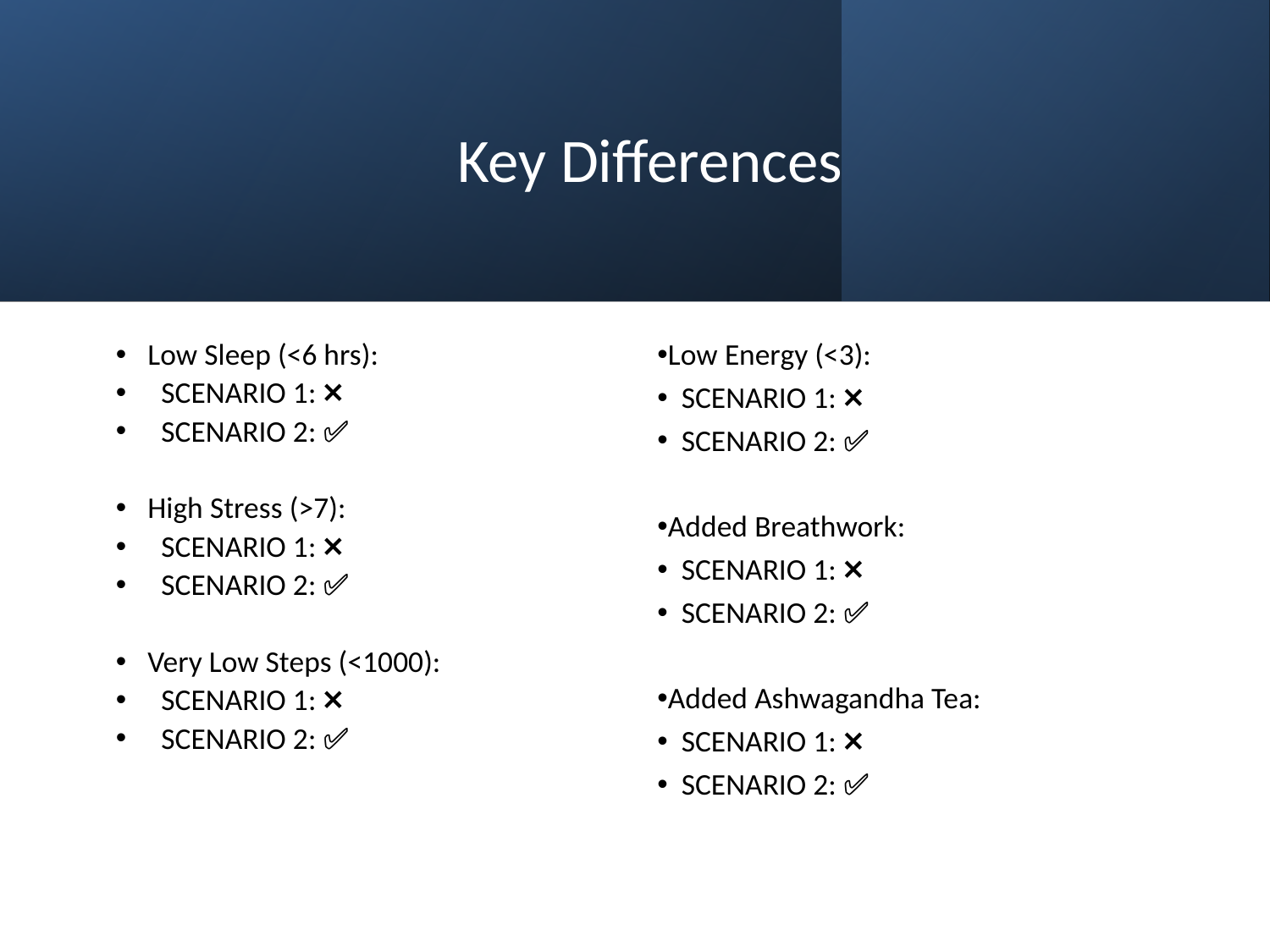

# Key Differences
Low Sleep (<6 hrs):
  SCENARIO 1: ❌
  SCENARIO 2: ✅

High Stress (>7):
  SCENARIO 1: ❌
  SCENARIO 2: ✅

Very Low Steps (<1000):
  SCENARIO 1: ❌
  SCENARIO 2: ✅

Low Energy (<3):
  SCENARIO 1: ❌
  SCENARIO 2: ✅

Added Breathwork:
  SCENARIO 1: ❌
  SCENARIO 2: ✅

Added Ashwagandha Tea:
  SCENARIO 1: ❌
  SCENARIO 2: ✅